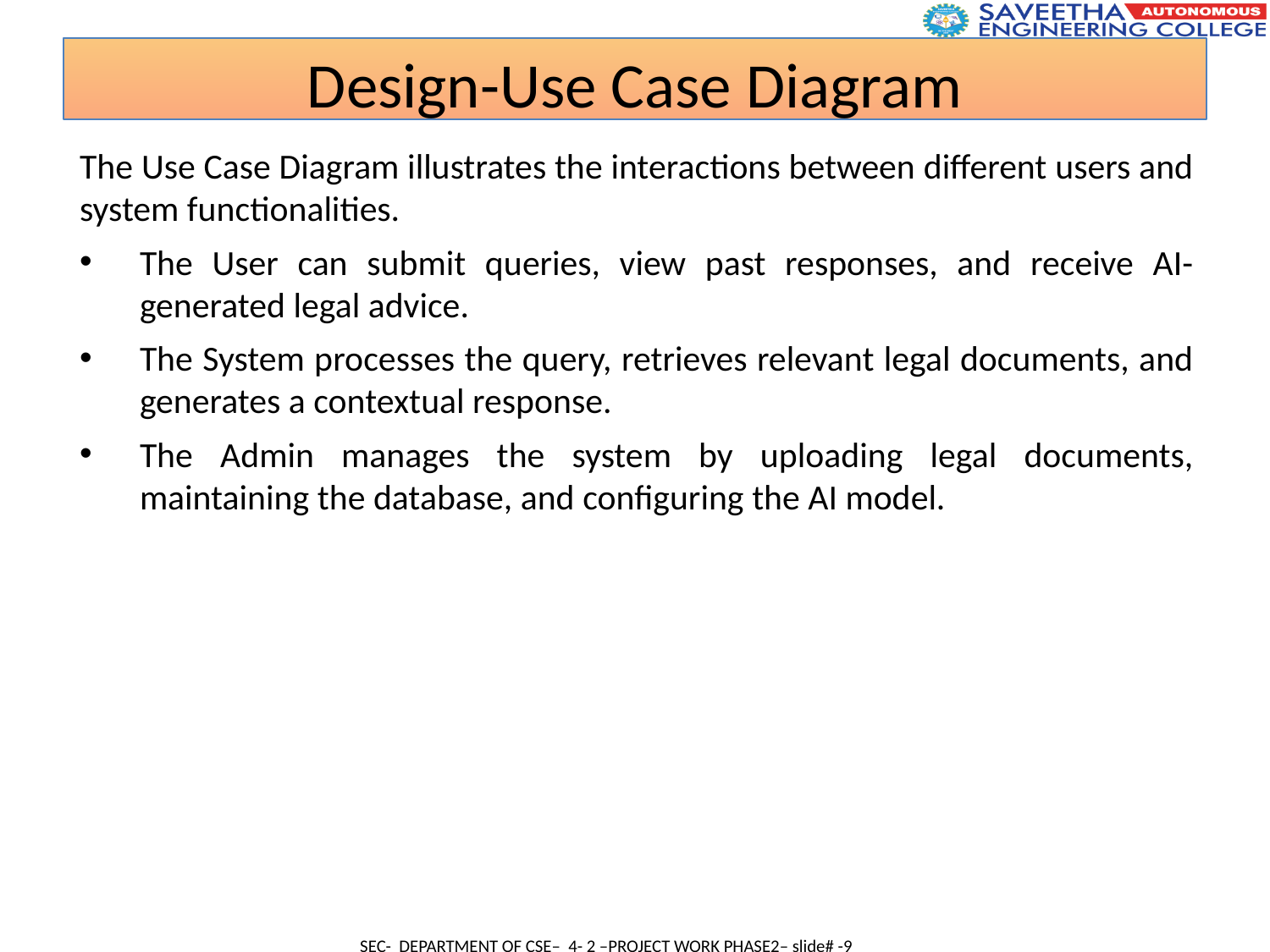

Design-Use Case Diagram
The Use Case Diagram illustrates the interactions between different users and system functionalities.
The User can submit queries, view past responses, and receive AI-generated legal advice.
The System processes the query, retrieves relevant legal documents, and generates a contextual response.
The Admin manages the system by uploading legal documents, maintaining the database, and configuring the AI model.